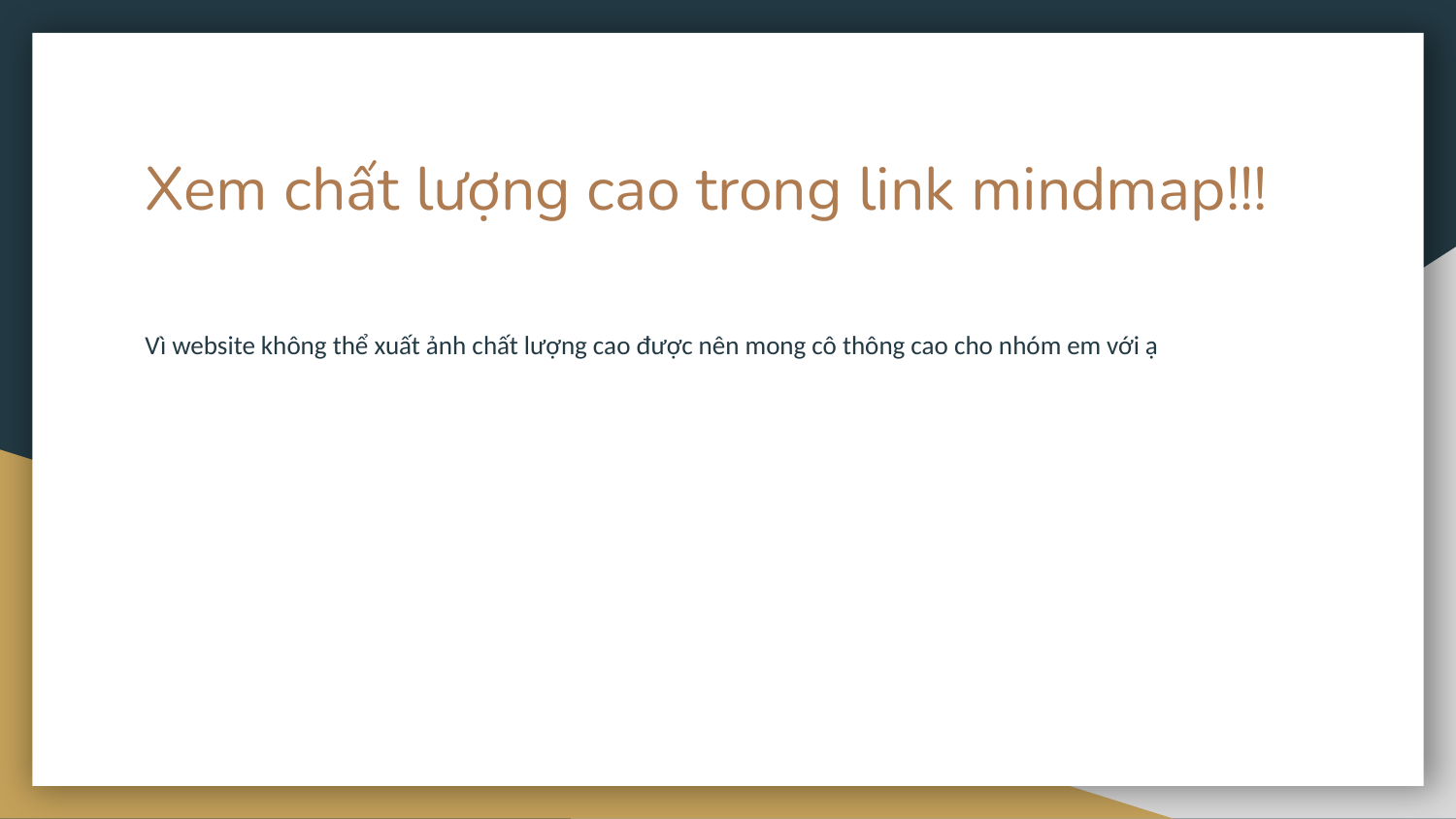

# Xem chất lượng cao trong link mindmap!!!
Vì website không thể xuất ảnh chất lượng cao được nên mong cô thông cao cho nhóm em với ạ